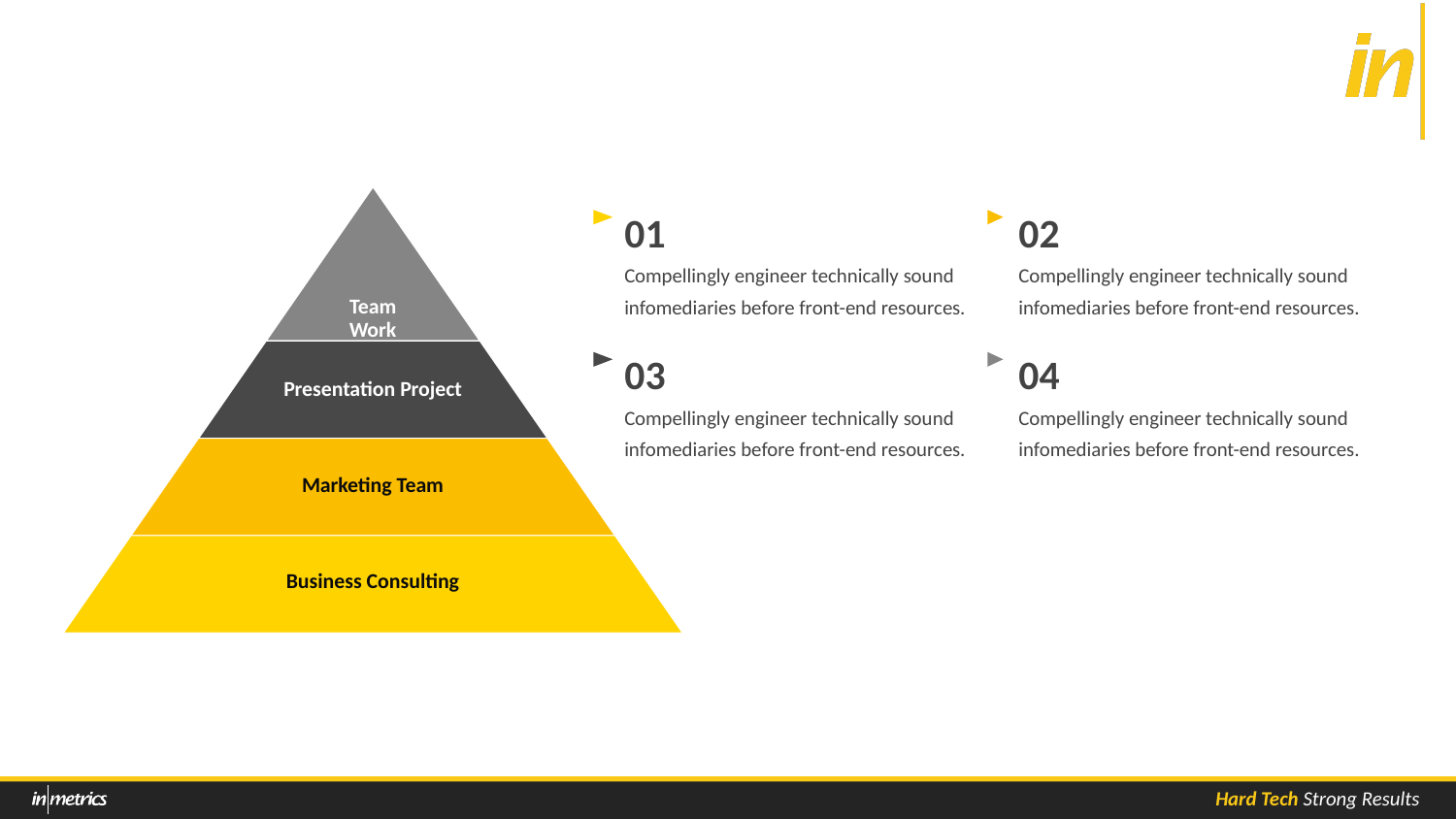

01
Compellingly engineer technically sound infomediaries before front-end resources.
02
Compellingly engineer technically sound infomediaries before front-end resources.
Team Work
Presentation Project
Marketing Team
Business Consulting

03
Compellingly engineer technically sound infomediaries before front-end resources.
04
Compellingly engineer technically sound infomediaries before front-end resources.